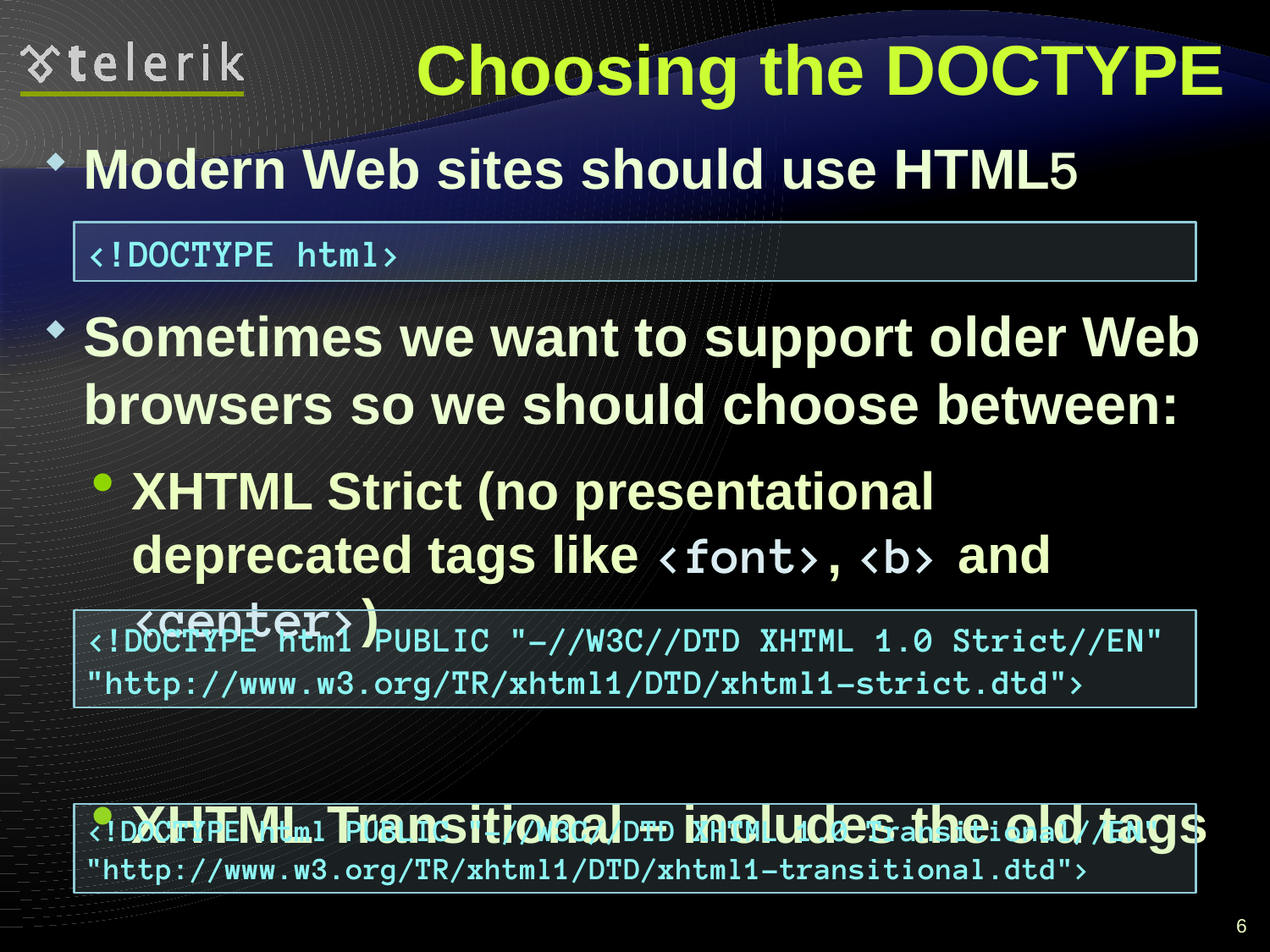

# Choosing the DOCTYPE
Modern Web sites should use HTML5

Sometimes we want to support older Web browsers so we should choose between:
XHTML Strict (no presentational deprecated tags like <font>, <b> and <center>)

XHTML Transitional – includes the old tags
<!DOCTYPE html>
<!DOCTYPE html PUBLIC "-//W3C//DTD XHTML 1.0 Strict//EN" "http://www.w3.org/TR/xhtml1/DTD/xhtml1-strict.dtd">
<!DOCTYPE html PUBLIC "-//W3C//DTD XHTML 1.0 Transitional//EN" "http://www.w3.org/TR/xhtml1/DTD/xhtml1-transitional.dtd">
6